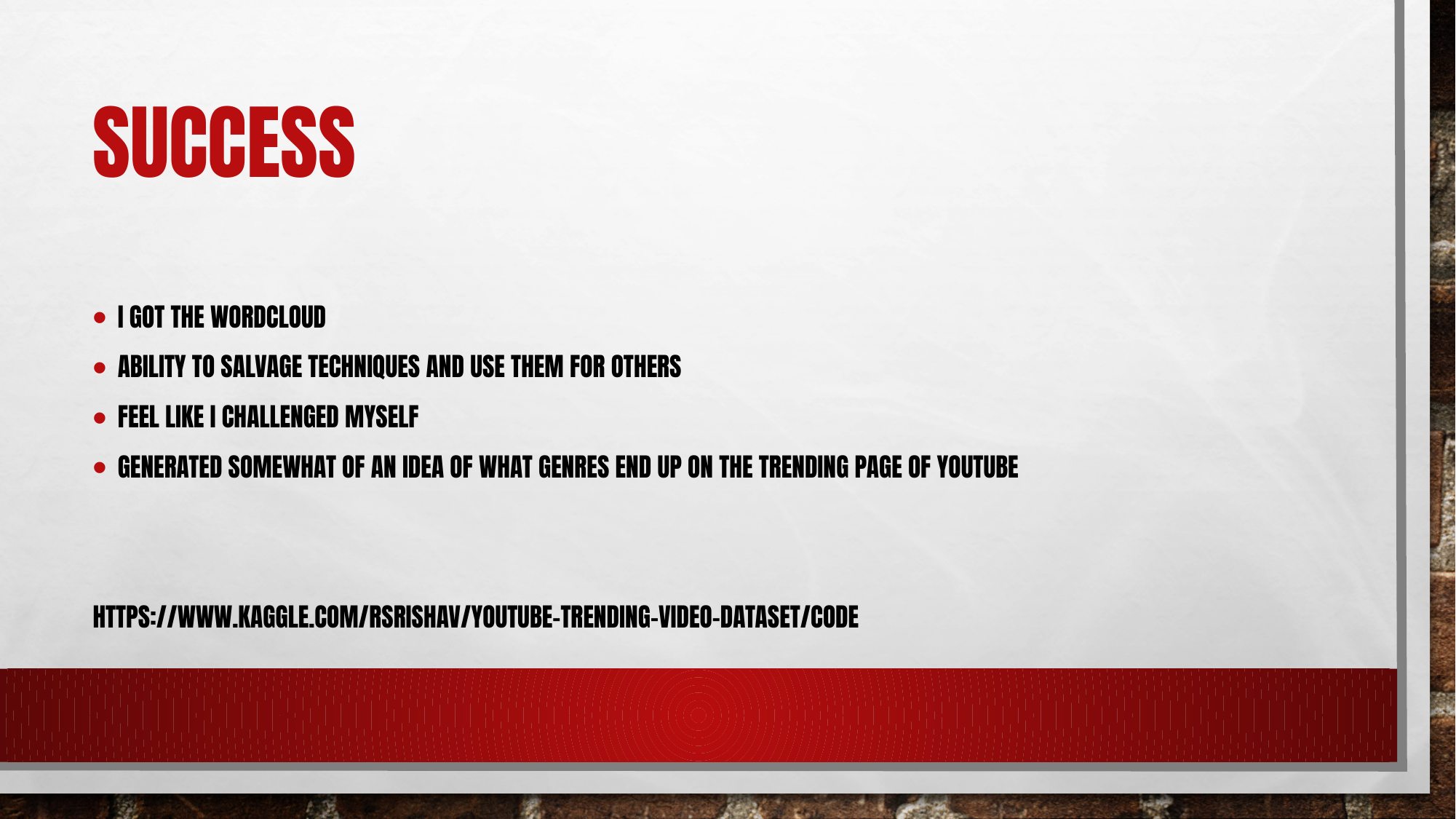

# Success

I got the wordcloud
Ability to salvage techniques and use them for others
Feel like I challenged myself
Generated somewhat of an idea of what genres end up on the trending page of YOutube

https://www.kaggle.com/rsrishav/youtube-trending-video-dataset/code